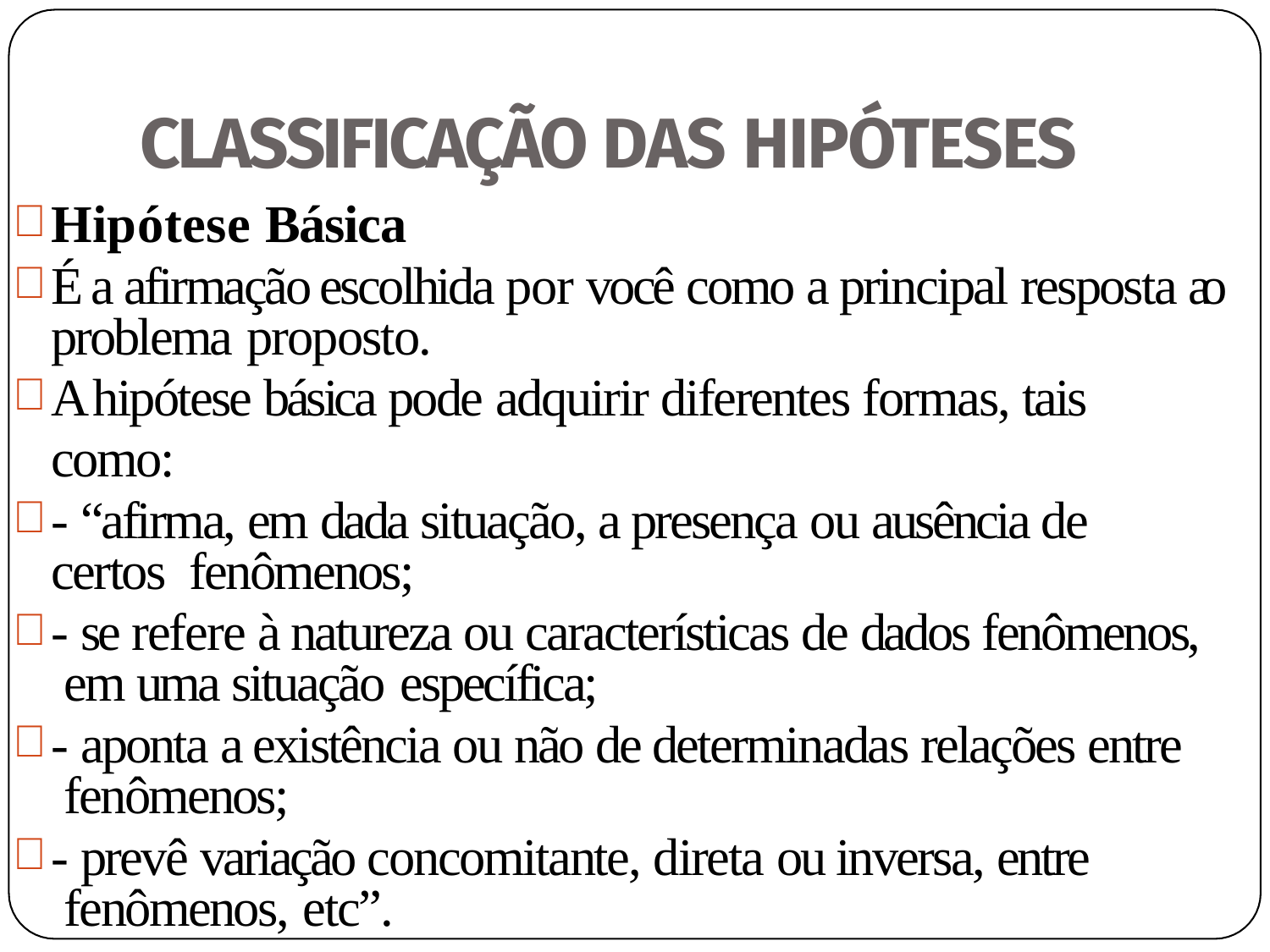

# CLASSIFICAÇÃO DAS HIPÓTESES
Hipótese Básica
É a afirmação escolhida por você como a principal resposta ao  problema proposto.
A hipótese básica pode adquirir diferentes formas, tais como:
- “afirma, em dada situação, a presença ou ausência de certos  fenômenos;
- se refere à natureza ou características de dados fenômenos,  em uma situação específica;
- aponta a existência ou não de determinadas relações entre  fenômenos;
- prevê variação concomitante, direta ou inversa, entre  fenômenos, etc”.